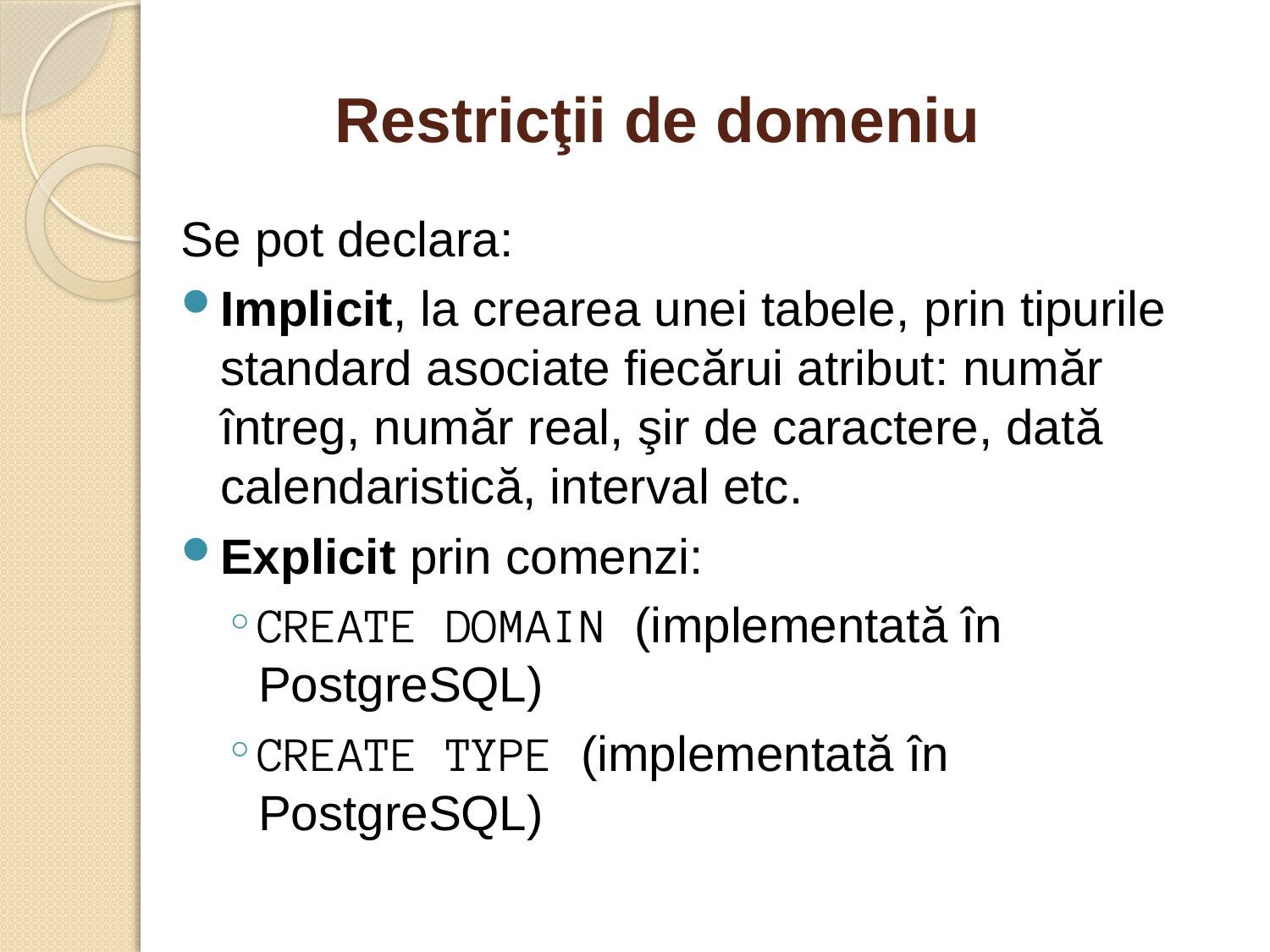

# Restricţii de domeniu
Se pot declara:
Implicit, la crearea unei tabele, prin tipurile standard asociate fiecărui atribut: număr întreg, număr real, şir de caractere, dată calendaristică, interval etc.
Explicit prin comenzi:
CREATE DOMAIN (implementată în PostgreSQL)
CREATE TYPE (implementată în PostgreSQL)